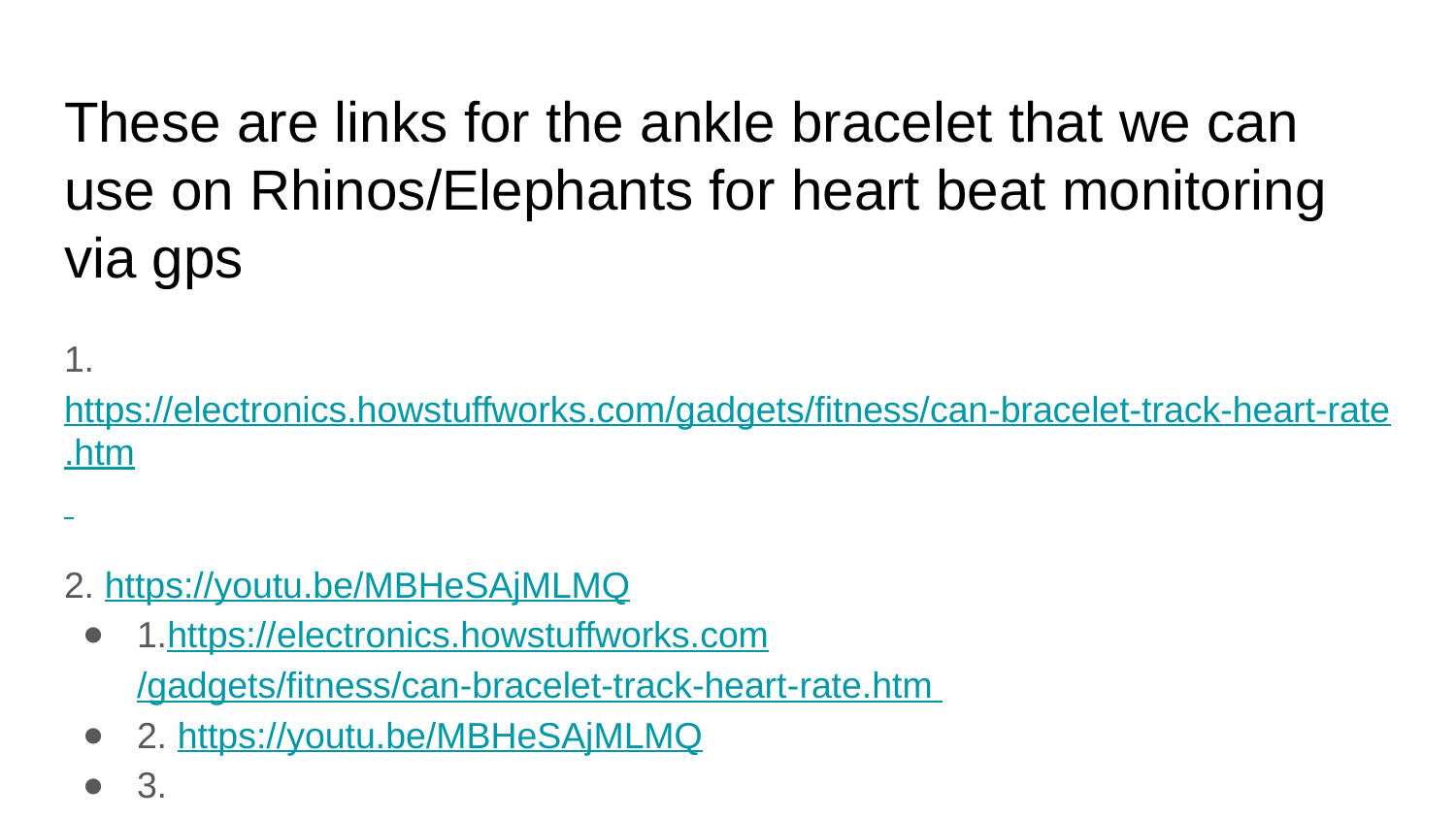

# These are links for the ankle bracelet that we can use on Rhinos/Elephants for heart beat monitoring via gps

1.https://electronics.howstuffworks.com/gadgets/fitness/can-bracelet-track-heart-rate.htm
2. https://youtu.be/MBHeSAjMLMQ
1.https://electronics.howstuffworks.com/gadgets/fitness/can-bracelet-track-heart-rate.htm
2. https://youtu.be/MBHeSAjMLMQ
3. https://www.fastcompany.com/90355176/in-this-rhino-internet-of-things-rhinos-wear-gps-trackers-in-their-horns
4. https://milsar.com/products/radio-tag-14.html#
5. https://davidshepherd.org/our-works/pangolins-in-uganda